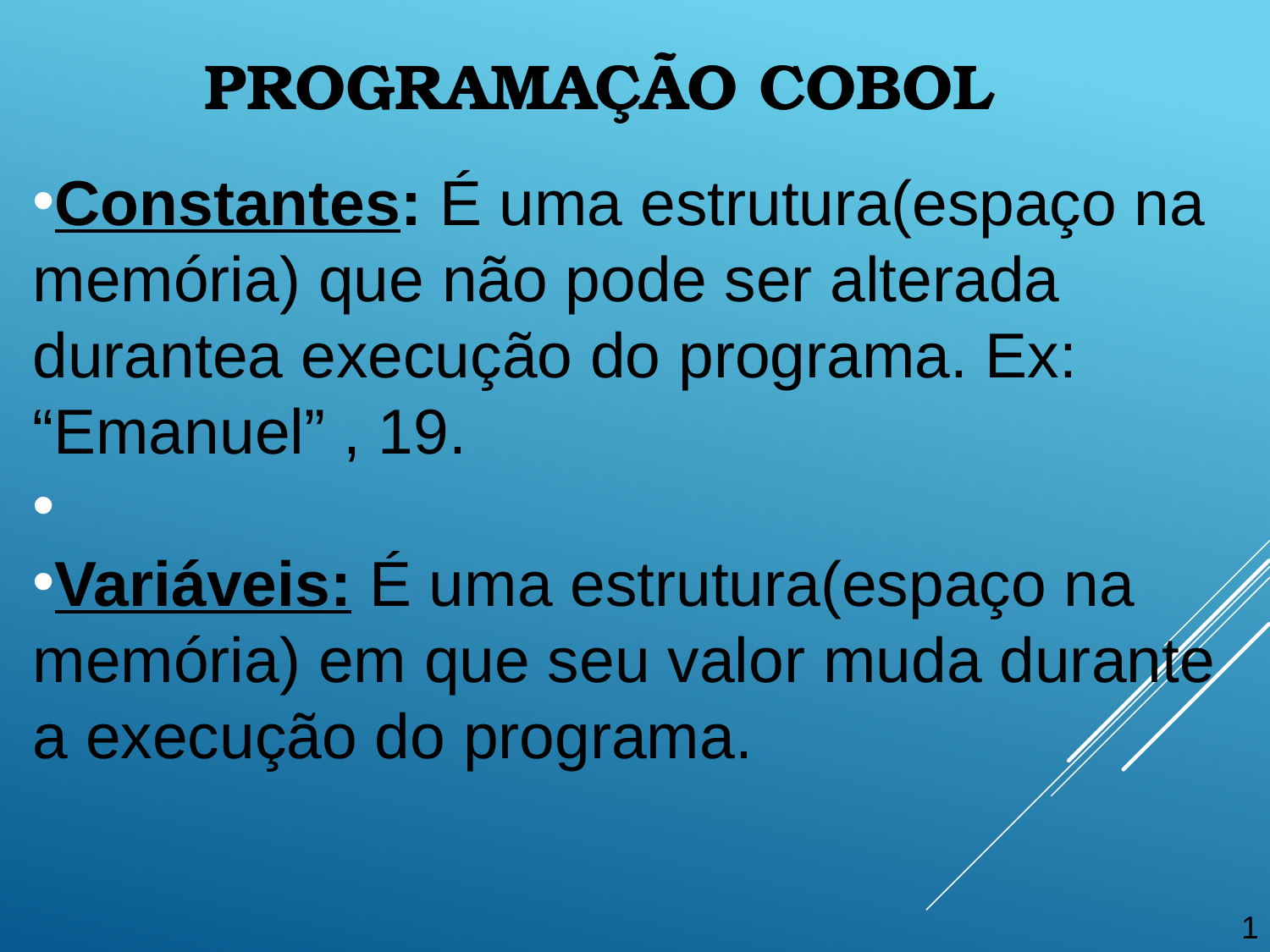

Programação cobol
Constantes: É uma estrutura(espaço na memória) que não pode ser alterada durantea execução do programa. Ex: “Emanuel” , 19.

Variáveis: É uma estrutura(espaço na memória) em que seu valor muda durante a execução do programa.

1